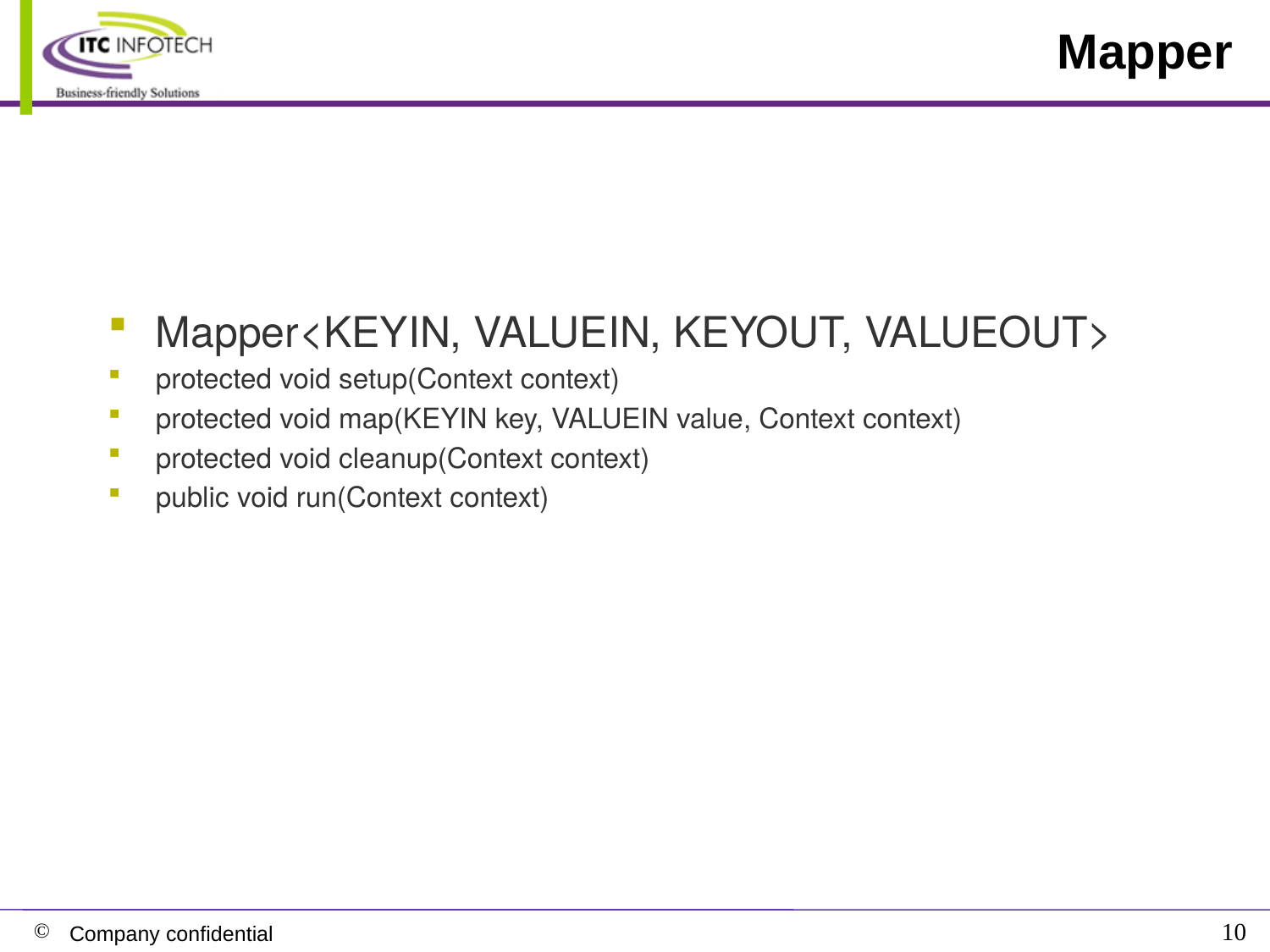

# Mapper

Mapper<KEYIN, VALUEIN, KEYOUT, VALUEOUT>
protected void setup(Context context)
protected void map(KEYIN key, VALUEIN value, Context context)
protected void cleanup(Context context)
public void run(Context context)

10